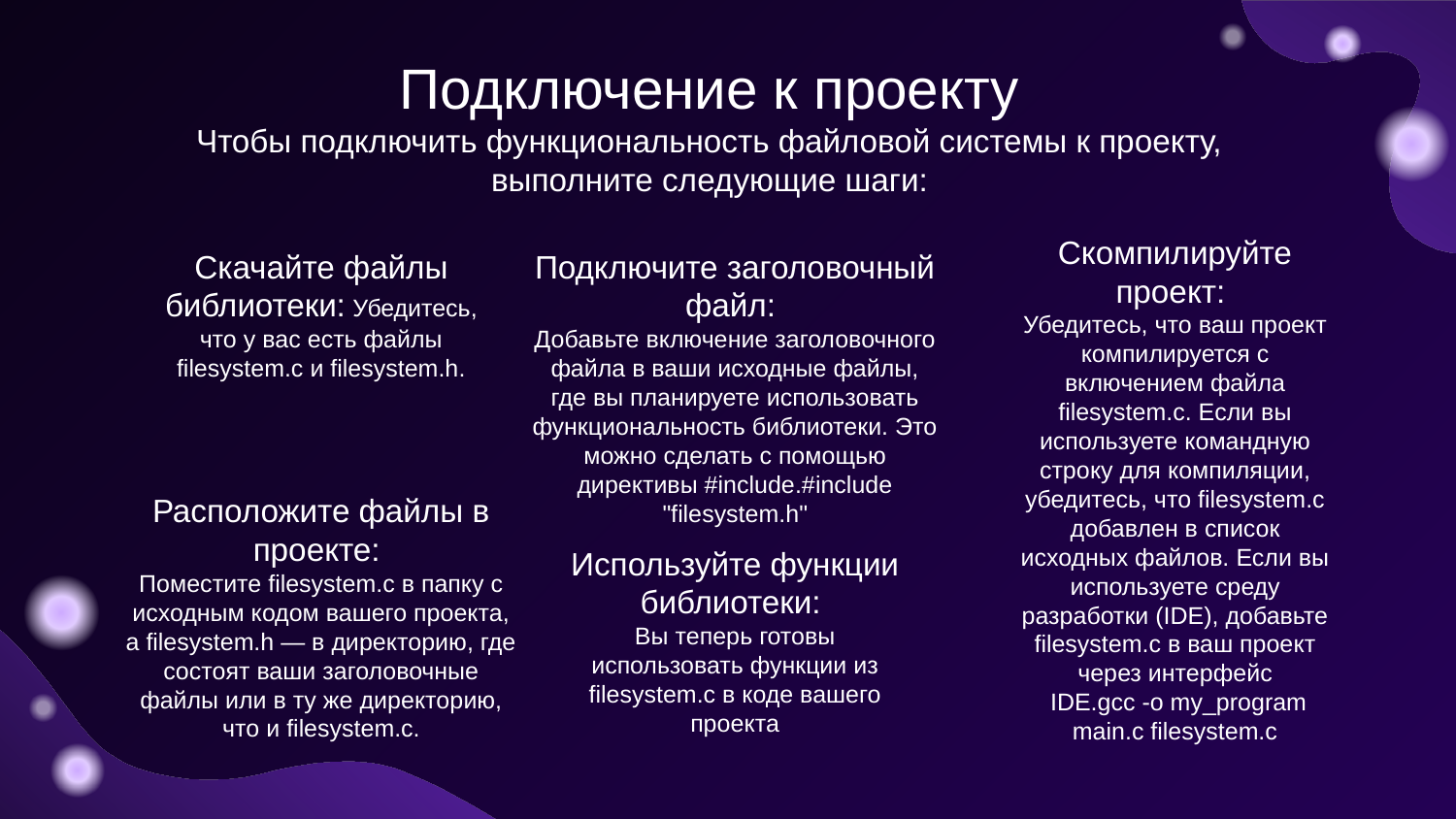

# Подключение к проекту Чтобы подключить функциональность файловой системы к проекту, выполните следующие шаги:
Скомпилируйте проект:
Убедитесь, что ваш проект компилируется с включением файла filesystem.c. Если вы используете командную строку для компиляции, убедитесь, что filesystem.c добавлен в список исходных файлов. Если вы используете среду разработки (IDE), добавьте filesystem.c в ваш проект через интерфейс
 IDE.gcc -o my_program main.c filesystem.c
Скачайте файлы библиотеки: Убедитесь, что у вас есть файлы filesystem.c и filesystem.h.
Подключите заголовочный файл:
Добавьте включение заголовочного файла в ваши исходные файлы, где вы планируете использовать функциональность библиотеки. Это можно сделать с помощью директивы #include.#include "filesystem.h"
Расположите файлы в проекте:
Поместите filesystem.c в папку с исходным кодом вашего проекта, а filesystem.h — в директорию, где состоят ваши заголовочные файлы или в ту же директорию, что и filesystem.c.
Используйте функции библиотеки:
Вы теперь готовы использовать функции из filesystem.c в коде вашего проекта